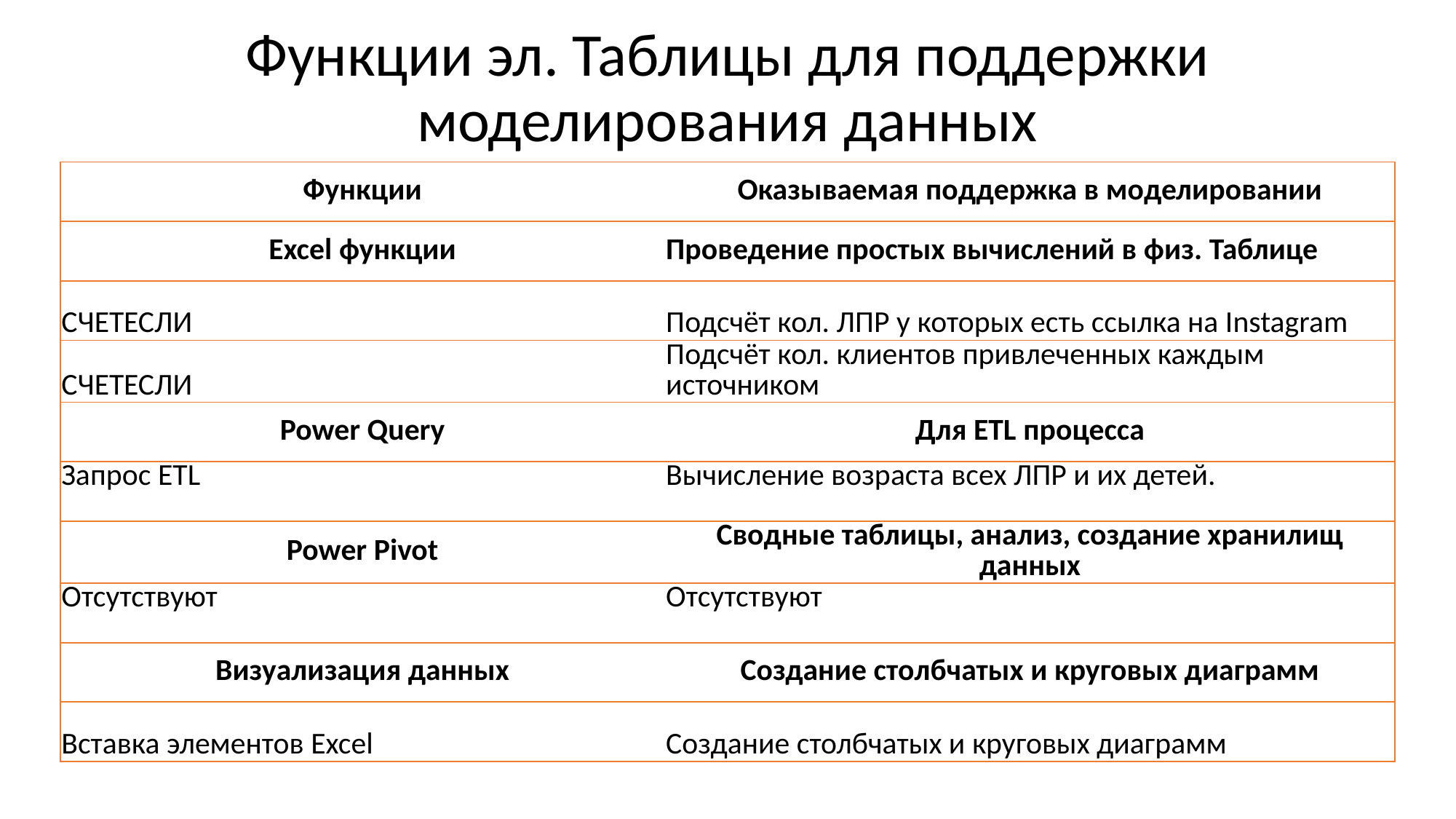

# Функции эл. Таблицы для поддержки моделирования данных
| Функции | Оказываемая поддержка в моделировании |
| --- | --- |
| Excel функции | Проведение простых вычислений в физ. Таблице |
| СЧЕТЕСЛИ | Подсчёт кол. ЛПР у которых есть ссылка на Instagram |
| СЧЕТЕСЛИ | Подсчёт кол. клиентов привлеченных каждым источником |
| Power Query | Для ETL процесса |
| Запрос ETL | Вычисление возраста всех ЛПР и их детей. |
| Power Pivot | Сводные таблицы, анализ, создание хранилищ данных |
| Отсутствуют | Отсутствуют |
| Визуализация данных | Создание столбчатых и круговых диаграмм |
| Вставка элементов Excel | Создание столбчатых и круговых диаграмм |